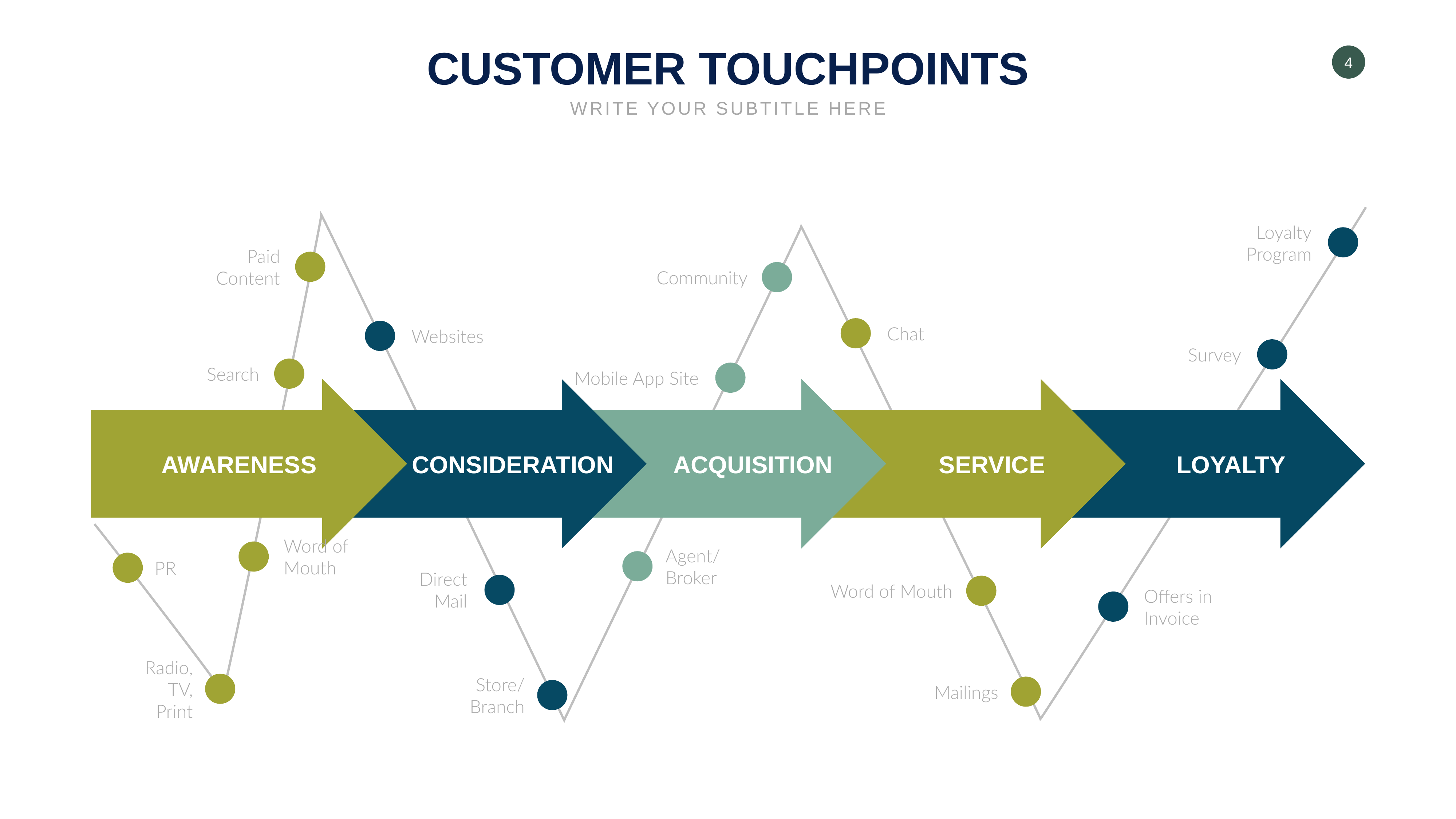

CUSTOMER TOUCHPOINTS
WRITE YOUR SUBTITLE HERE

Loyalty
Program

Paid
Content

Community

Chat

Websites

Survey

Search

Mobile App Site

AWARENESS
CONSIDERATION
ACQUISITION
SERVICE
LOYALTY

Word of
Mouth

Agent/
Broker

PR
Direct
Mail

Word of Mouth
Offers in
Invoice

Radio,
TV,
Print
Store/
Branch

Mailings